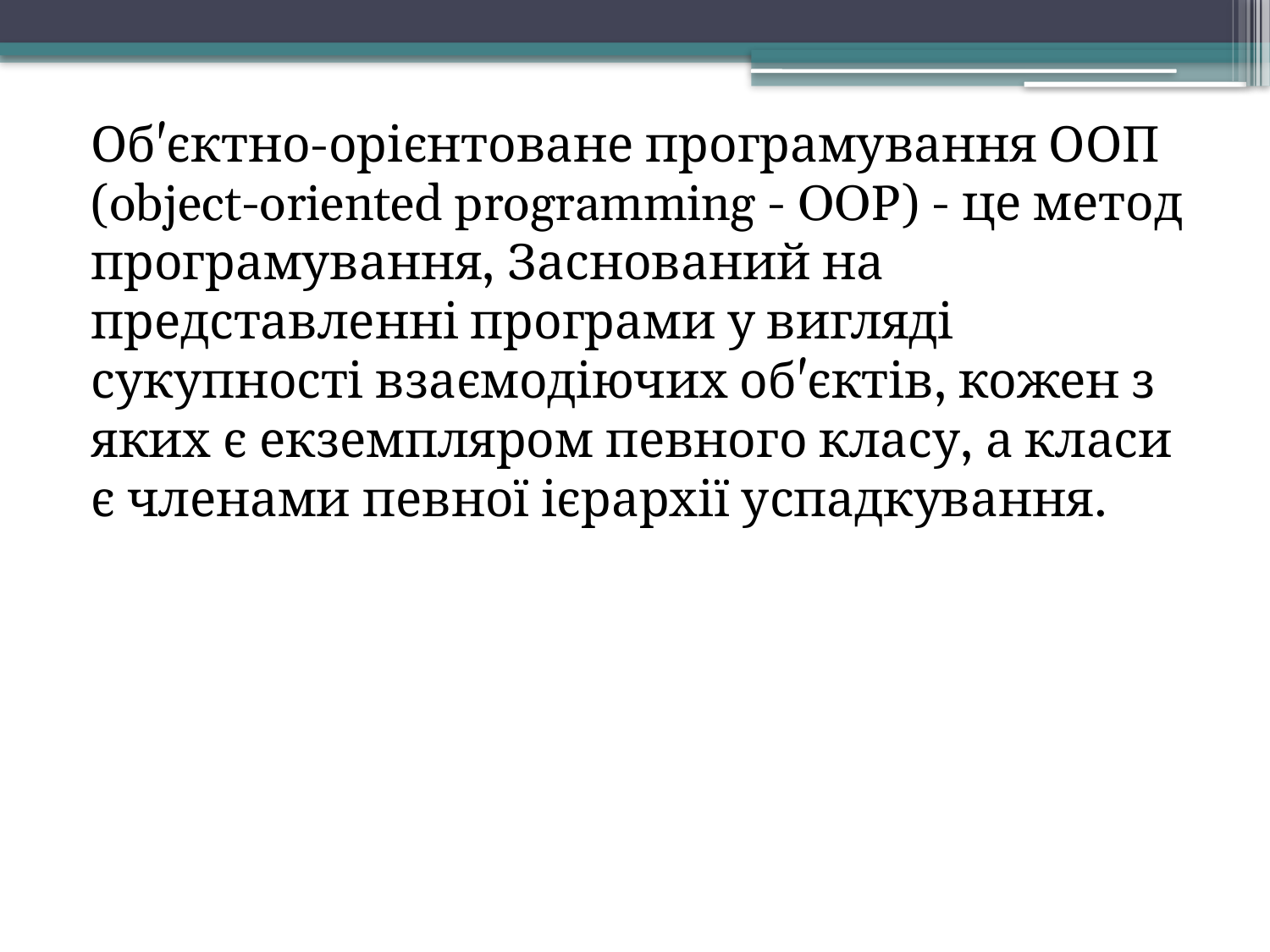

Об'єктно-орієнтоване програмування ООП (object-oriented programming - OOP) - це метод програмування, Заснований на представленні програми у вигляді сукупності взаємодіючих об'єктів, кожен з яких є екземпляром певного класу, а класи є членами певної ієрархії успадкування.